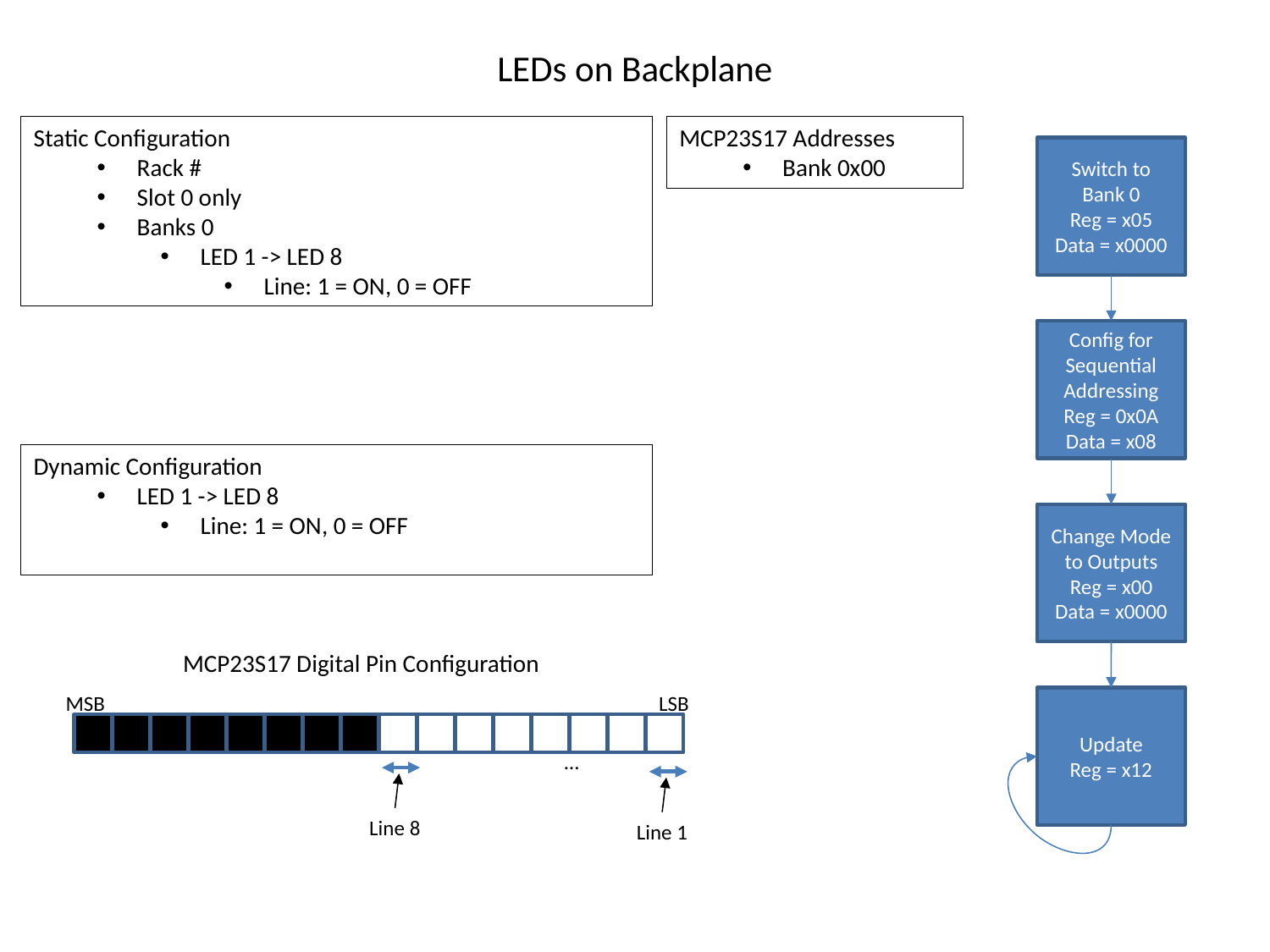

# LEDs on Backplane
Static Configuration
Rack #
Slot 0 only
Banks 0
LED 1 -> LED 8
Line: 1 = ON, 0 = OFF
MCP23S17 Addresses
Bank 0x00
Switch to Bank 0
Reg = x05
Data = x0000
Config for Sequential Addressing
Reg = 0x0A
Data = x08
Dynamic Configuration
LED 1 -> LED 8
Line: 1 = ON, 0 = OFF

Change Mode to Outputs
Reg = x00
Data = x0000
MCP23S17 Digital Pin Configuration

LSB
MSB
Update
Reg = x12

…
Line 8
Line 1